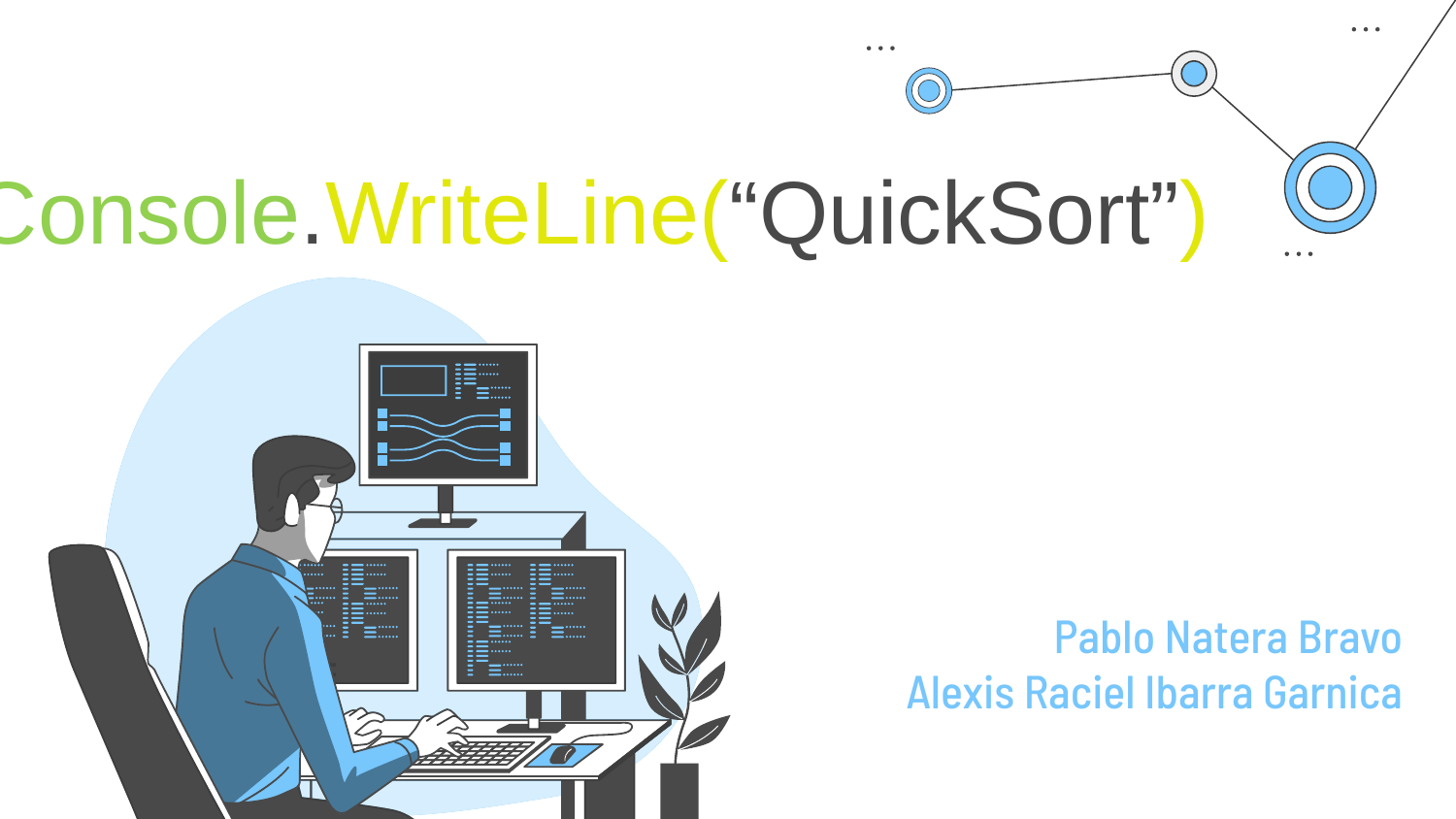

# Console.WriteLine(“QuickSort”)

Pablo Natera Bravo
Alexis Raciel Ibarra Garnica